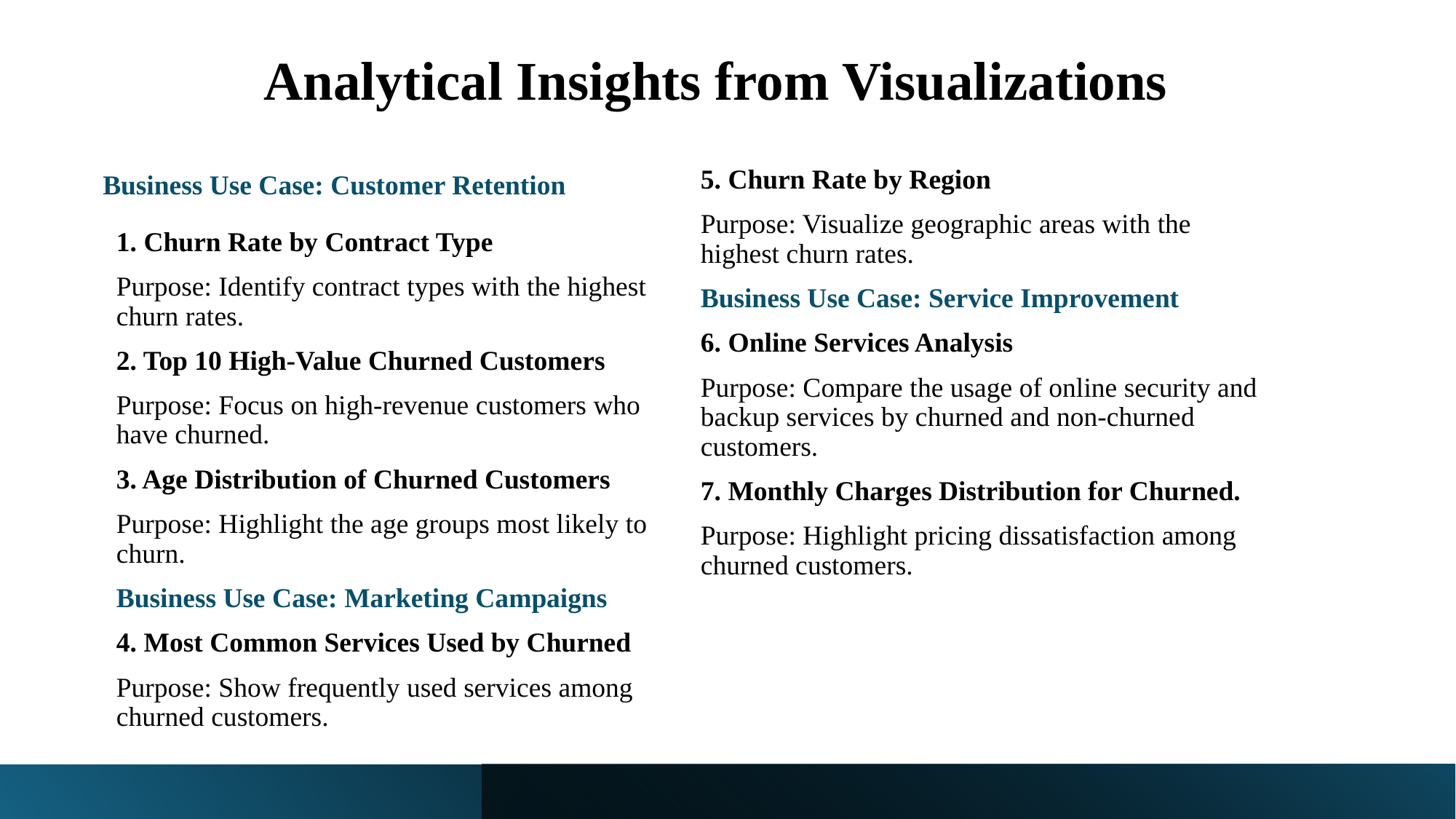

# Analytical Insights from Visualizations
Business Use Case: Customer Retention
1. Churn Rate by Contract Type
Purpose: Identify contract types with the highest churn rates.
2. Top 10 High-Value Churned Customers
Purpose: Focus on high-revenue customers who have churned.
3. Age Distribution of Churned Customers
Purpose: Highlight the age groups most likely to churn.
Business Use Case: Marketing Campaigns
4. Most Common Services Used by Churned
Purpose: Show frequently used services among churned customers.
5. Churn Rate by Region
Purpose: Visualize geographic areas with the highest churn rates.
Business Use Case: Service Improvement
6. Online Services Analysis
Purpose: Compare the usage of online security and backup services by churned and non-churned customers.
7. Monthly Charges Distribution for Churned.
Purpose: Highlight pricing dissatisfaction among churned customers.